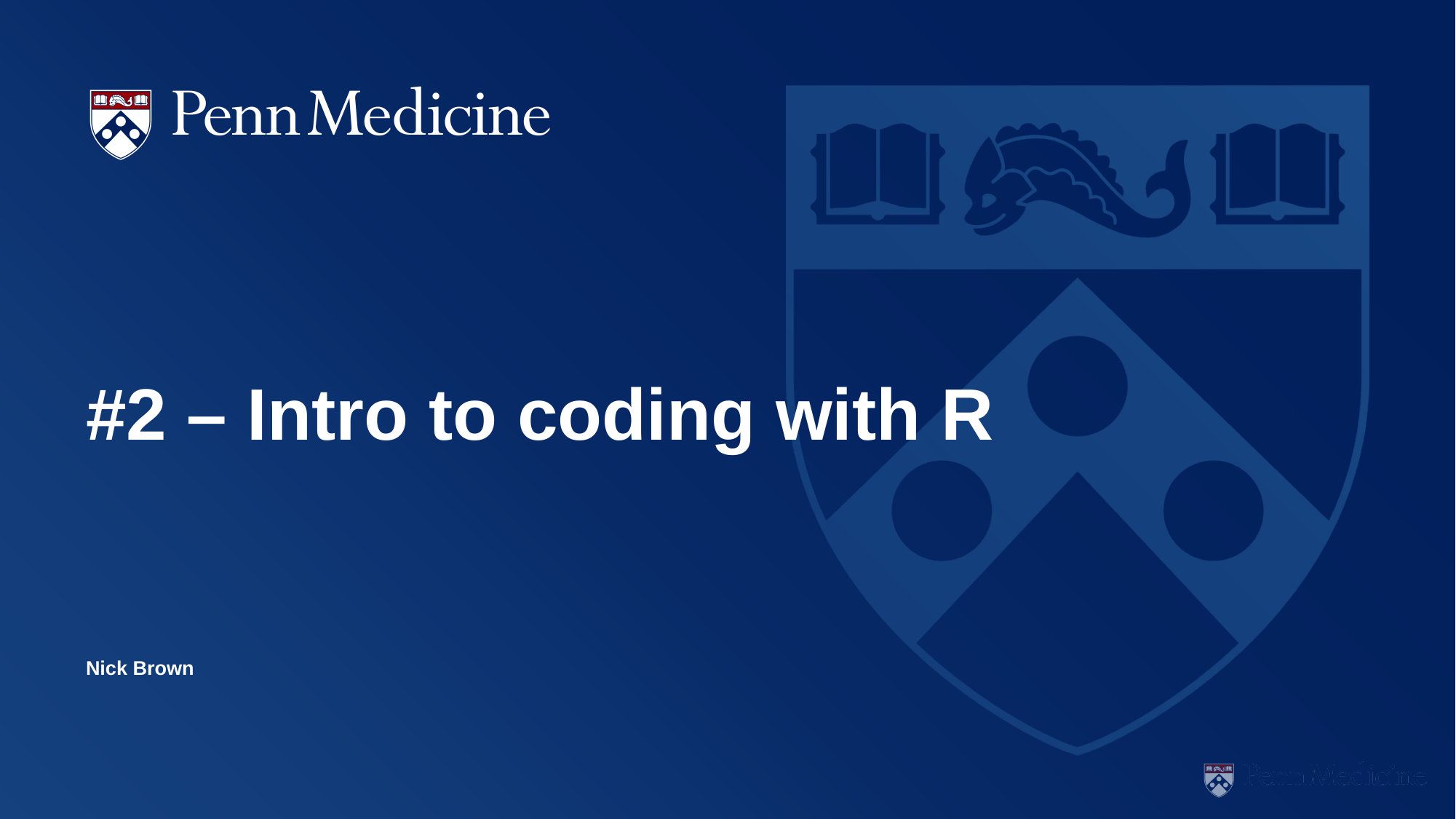

# #2 – Intro to coding with R
Nick Brown